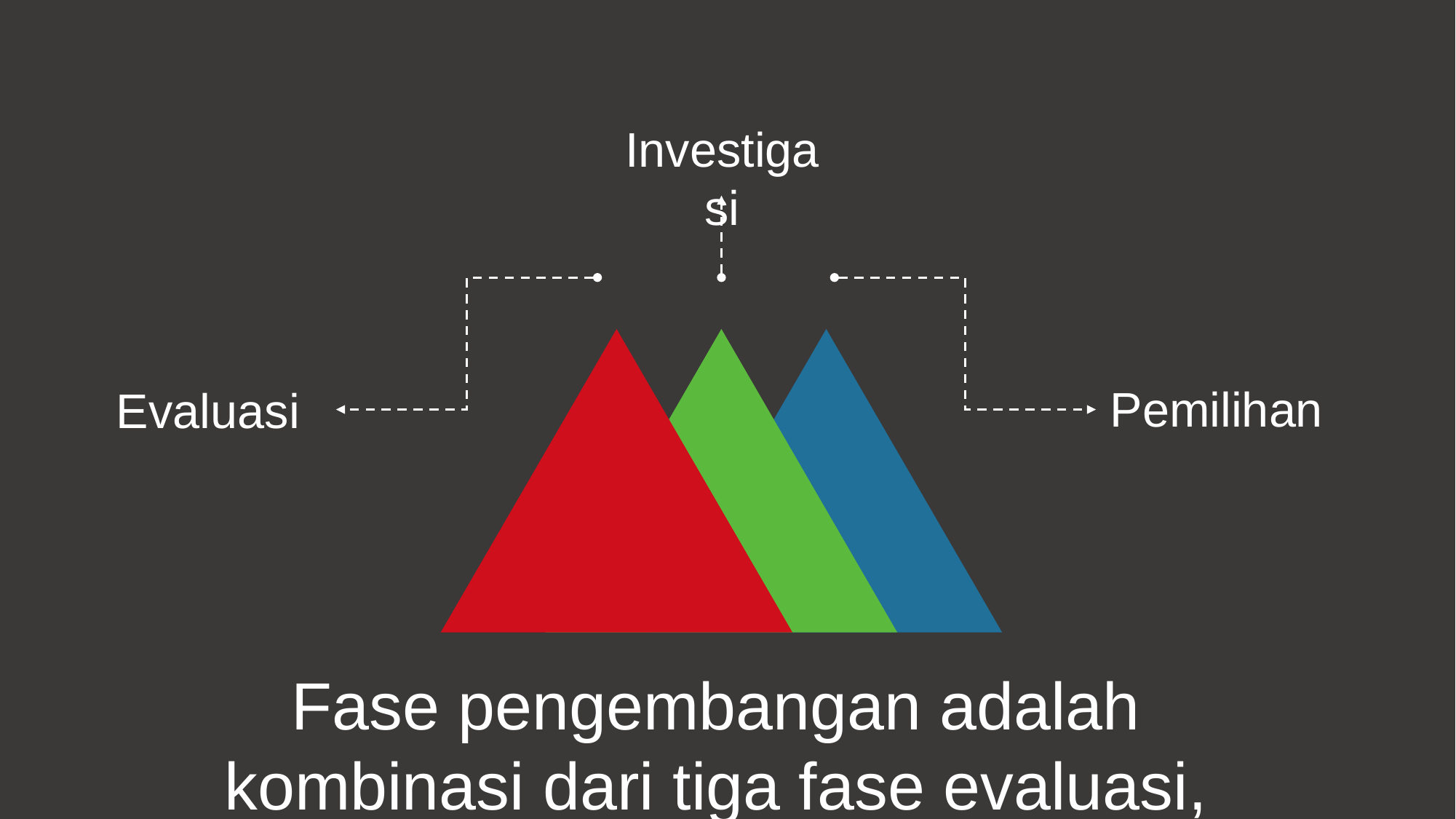

Investigasi

Pemilihan
Evaluasi
Fase pengembangan adalah kombinasi dari tiga fase evaluasi, investigasi dan seleksi.